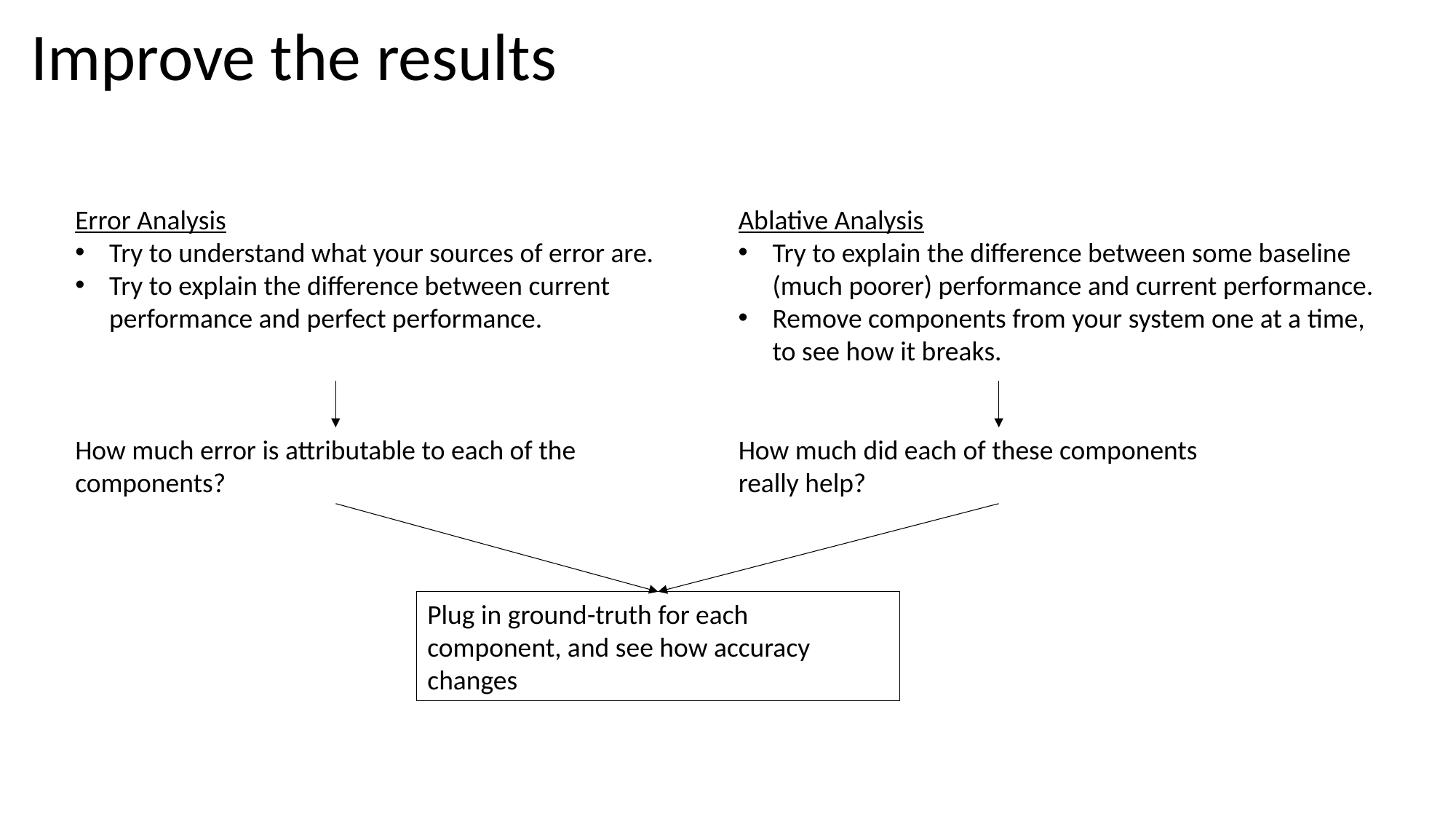

# Improve the results
Error Analysis
Try to understand what your sources of error are.
Try to explain the difference between current performance and perfect performance.
Ablative Analysis
Try to explain the difference between some baseline (much poorer) performance and current performance.
Remove components from your system one at a time, to see how it breaks.
How much did each of these components really help?
How much error is attributable to each of the components?
Plug in ground-truth for each component, and see how accuracy changes